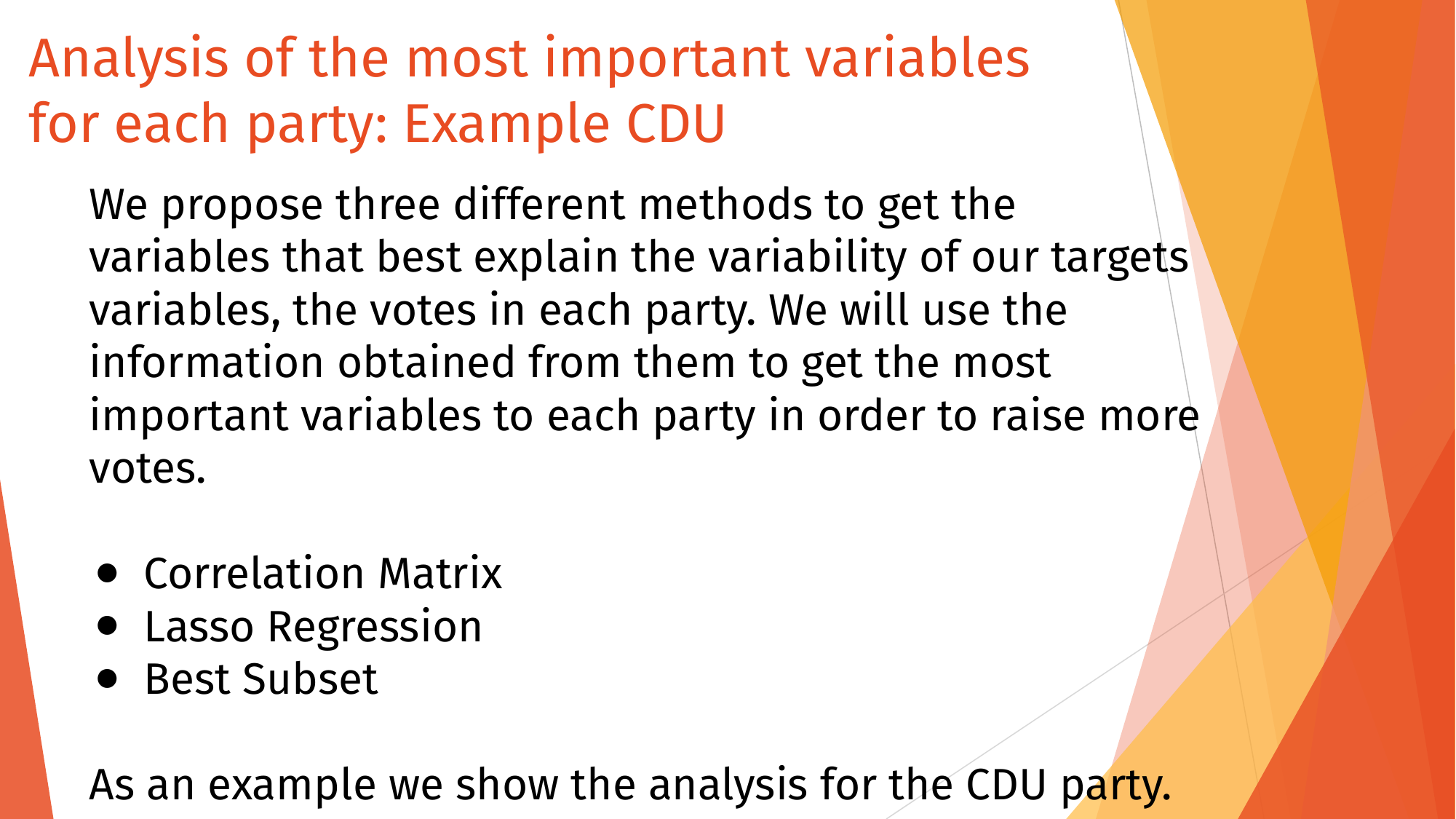

# Analysis of the most important variables for each party: Example CDU
We propose three different methods to get the variables that best explain the variability of our targets variables, the votes in each party. We will use the information obtained from them to get the most important variables to each party in order to raise more votes.

Correlation Matrix
Lasso Regression
Best Subset

As an example we show the analysis for the CDU party.